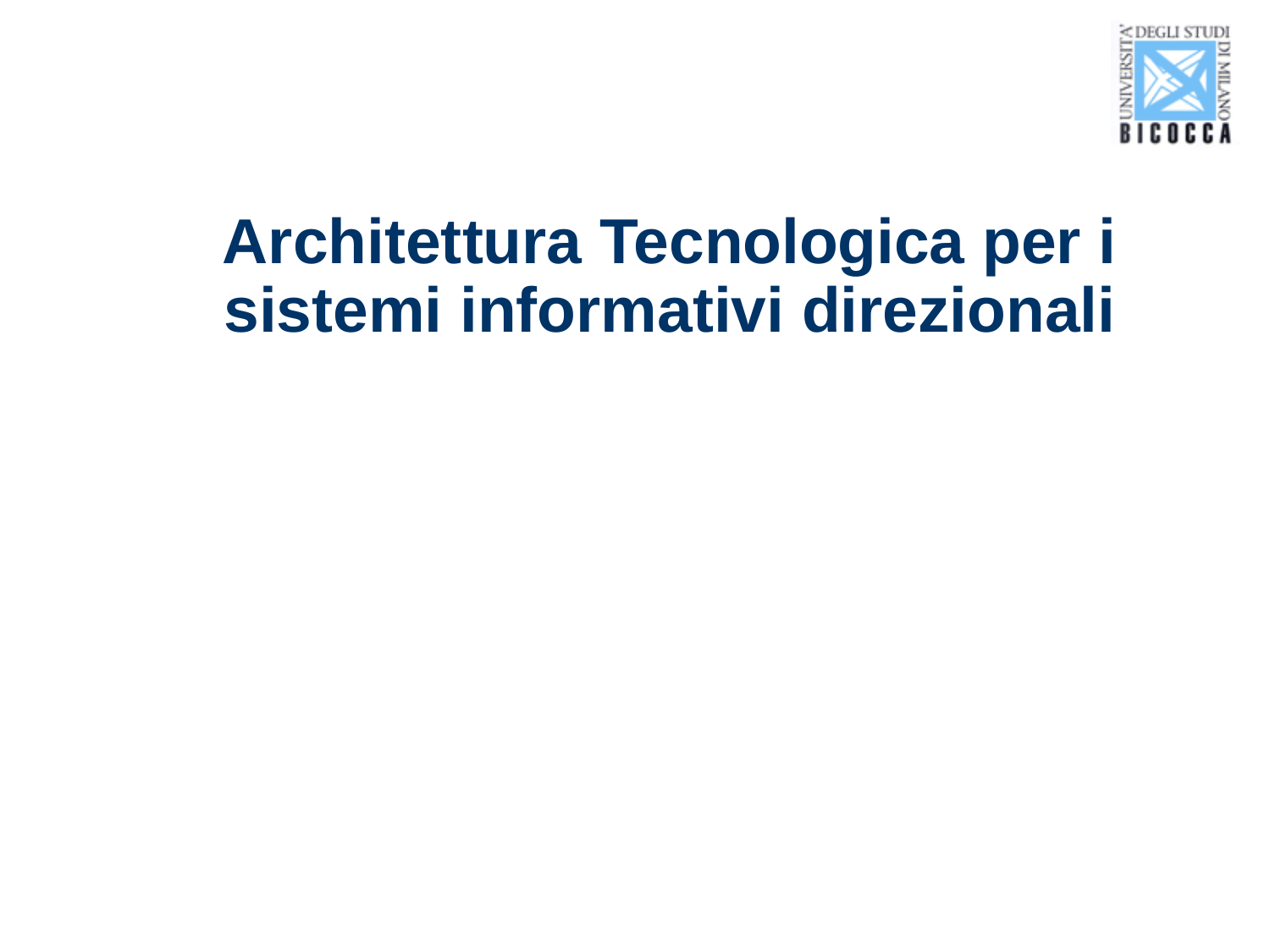

# Architettura Tecnologica per i sistemi informativi direzionali